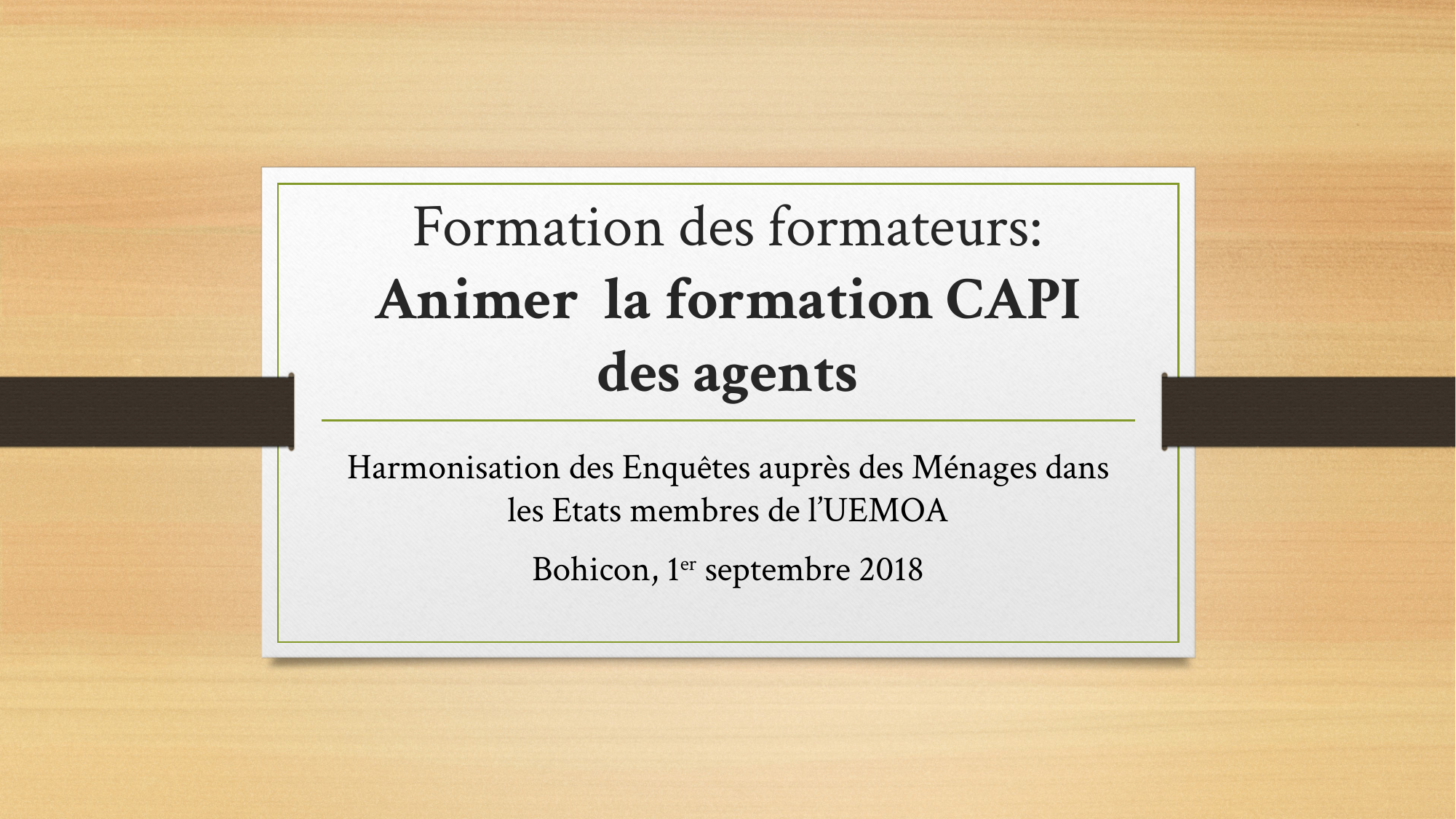

# Formation des formateurs: Animer  la formation CAPI des agents
Harmonisation des Enquêtes auprès des Ménages dans les Etats membres de l’UEMOA
Bohicon, 1er septembre 2018